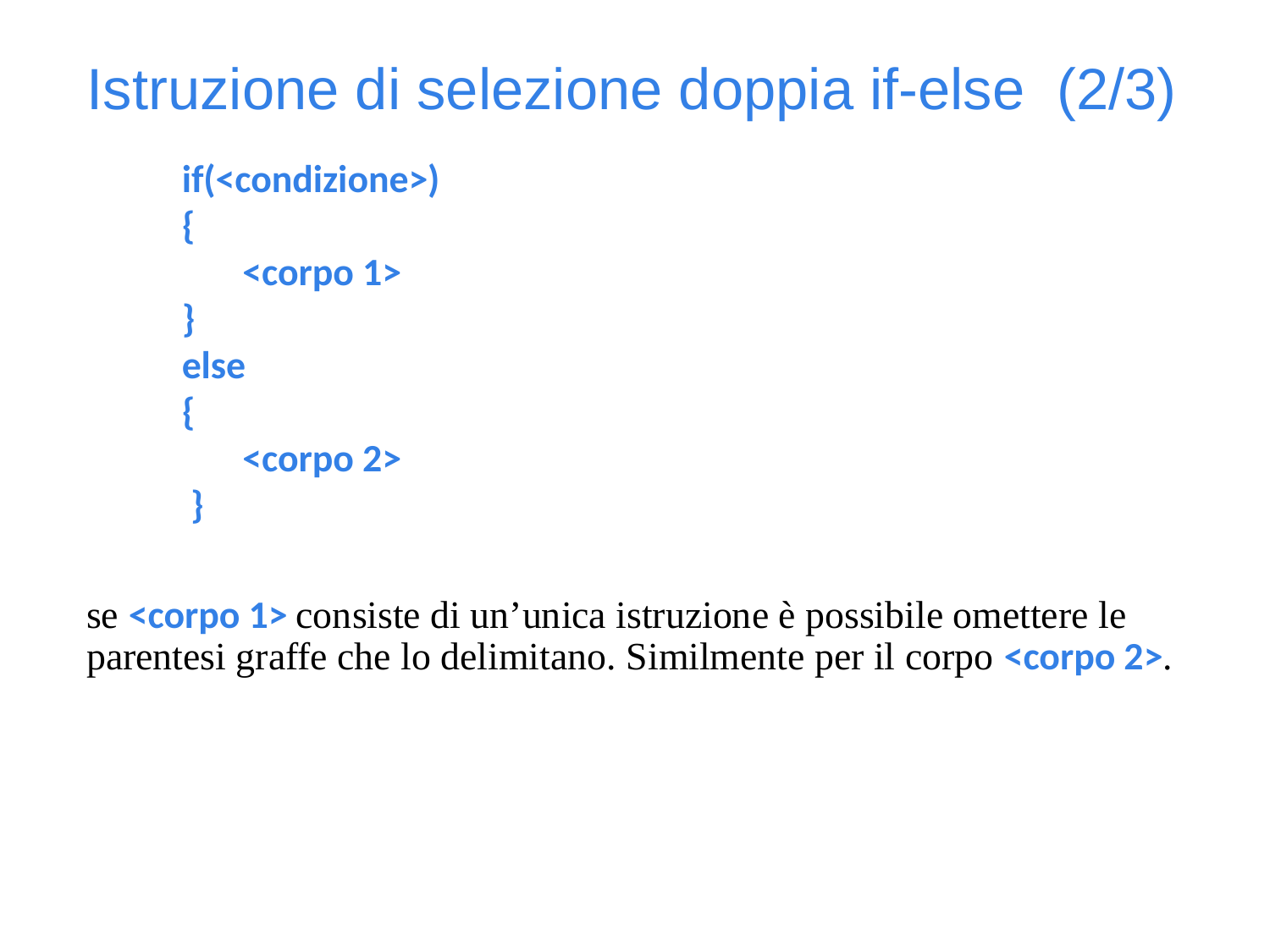

Istruzione di selezione doppia if-else  (2/3)
if(<condizione>)
{
       <corpo 1>
}
else
{
       <corpo 2>
 }

se <corpo 1> consiste di un’unica istruzione è possibile omettere le parentesi graffe che lo delimitano. Similmente per il corpo <corpo 2>.